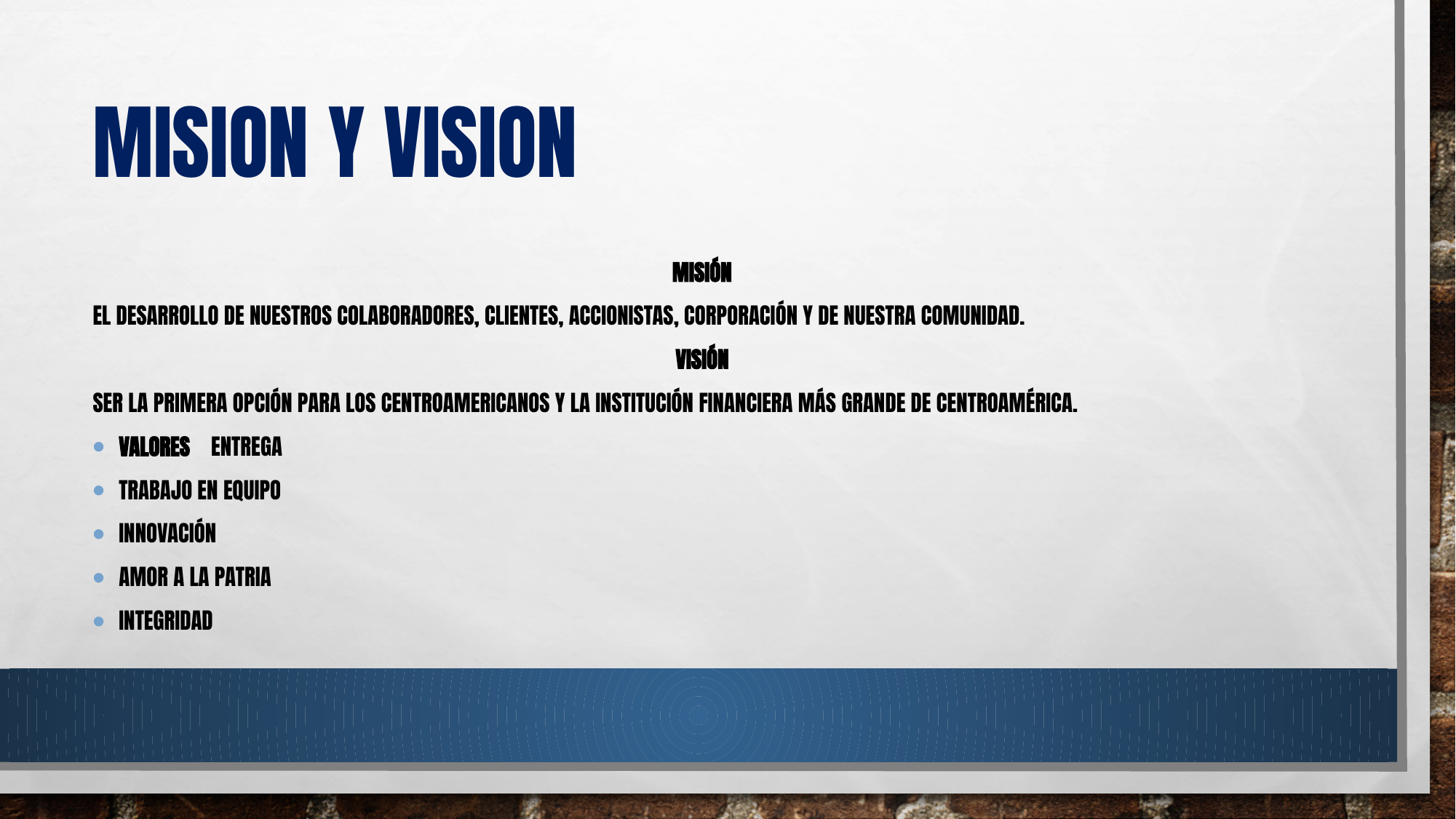

# Mision y vision
Misión
El desarrollo de nuestros Colaboradores, Clientes, Accionistas, Corporación y de nuestra comunidad.
Visión
Ser la primera opción para los centroamericanos y la institución financiera más grande de Centroamérica.
valores    Entrega
Trabajo en Equipo
Innovación
Amor a la Patria
Integridad